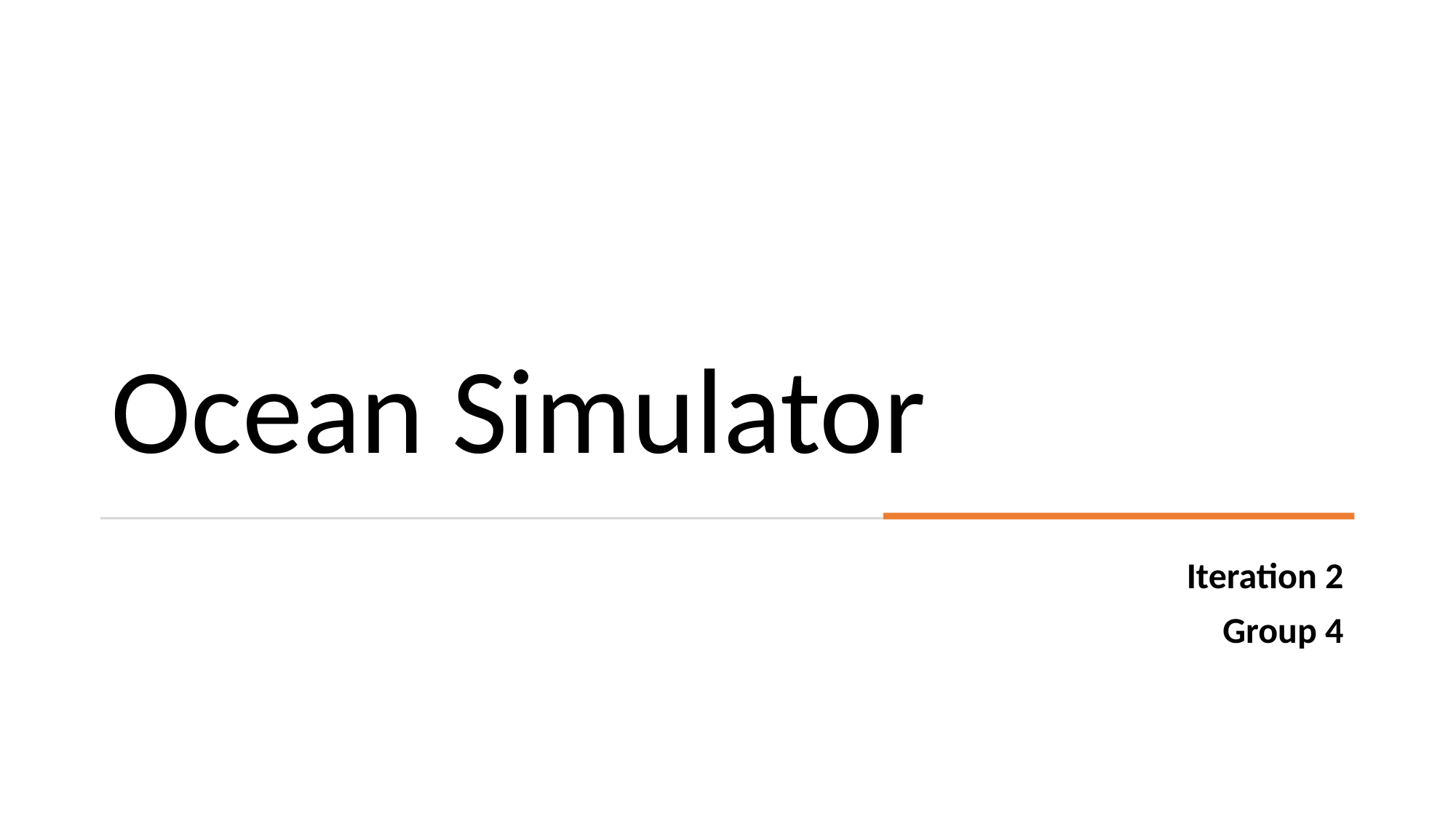

# Ocean Simulator

Iteration 2
Group 4
2